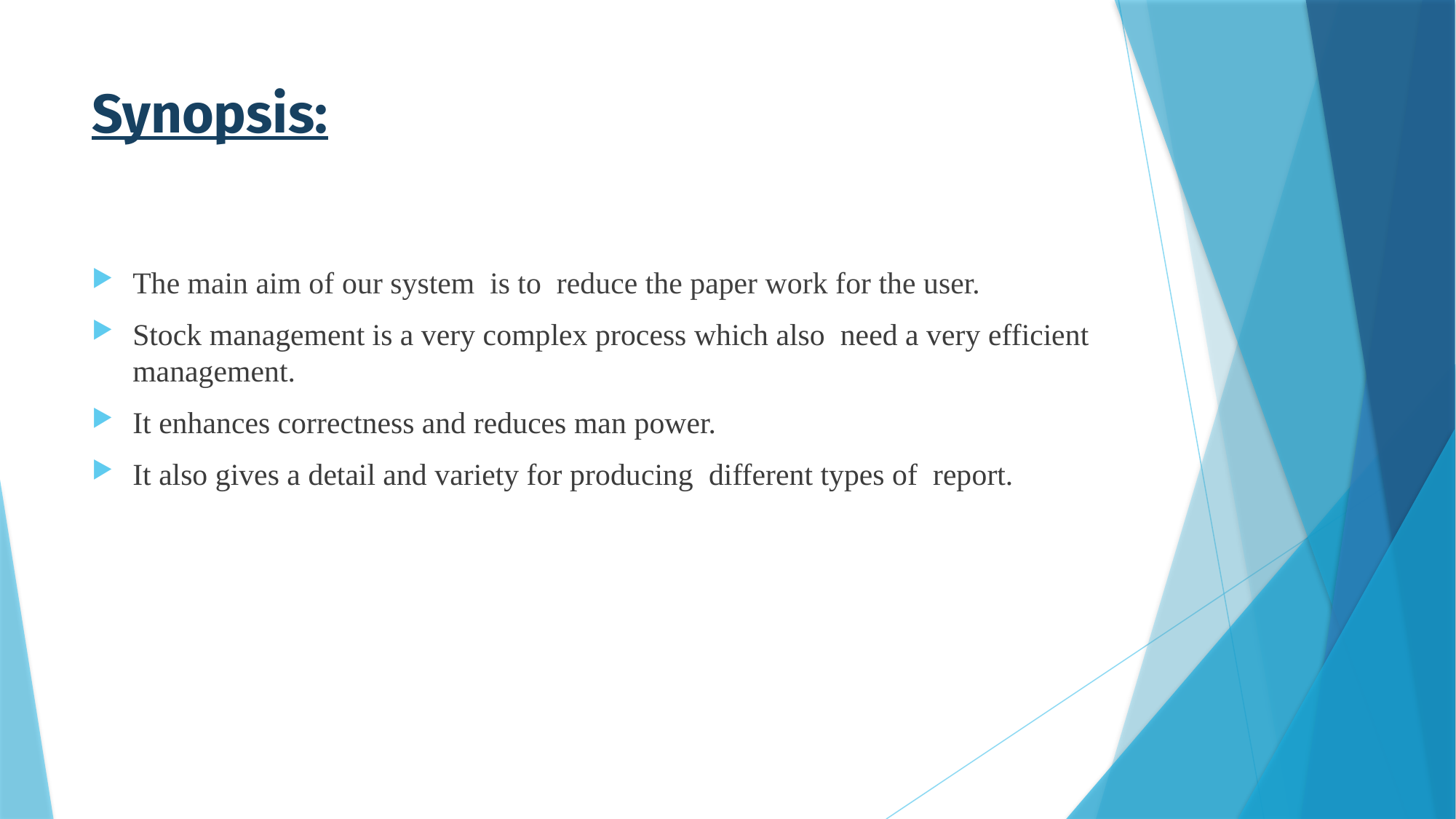

# Synopsis:
The main aim of our system  is to  reduce the paper work for the user.
Stock management is a very complex process which also  need a very efficient management.
It enhances correctness and reduces man power.
It also gives a detail and variety for producing  different types of  report.